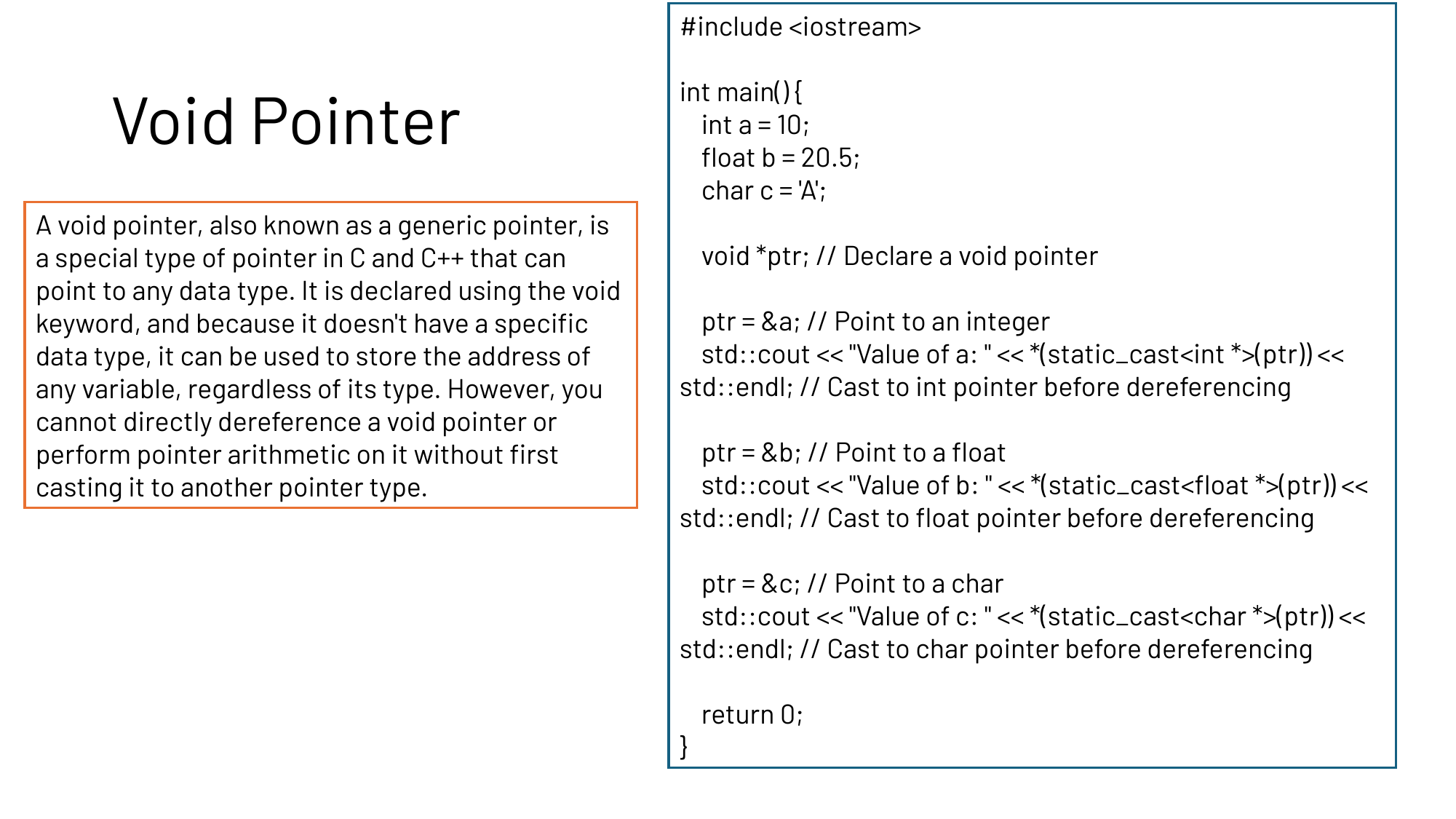

#include <iostream>

int main() {
    int a = 10;
    float b = 20.5;
    char c = 'A';

    void *ptr; // Declare a void pointer

    ptr = &a; // Point to an integer
    std::cout << "Value of a: " << *(static_cast<int *>(ptr)) << std::endl; // Cast to int pointer before dereferencing

    ptr = &b; // Point to a float
    std::cout << "Value of b: " << *(static_cast<float *>(ptr)) << std::endl; // Cast to float pointer before dereferencing

    ptr = &c; // Point to a char
    std::cout << "Value of c: " << *(static_cast<char *>(ptr)) << std::endl; // Cast to char pointer before dereferencing

    return 0;
}
# Void Pointer
A void pointer, also known as a generic pointer, is a special type of pointer in C and C++ that can point to any data type. It is declared using the void keyword, and because it doesn't have a specific data type, it can be used to store the address of any variable, regardless of its type. However, you cannot directly dereference a void pointer or perform pointer arithmetic on it without first casting it to another pointer type.